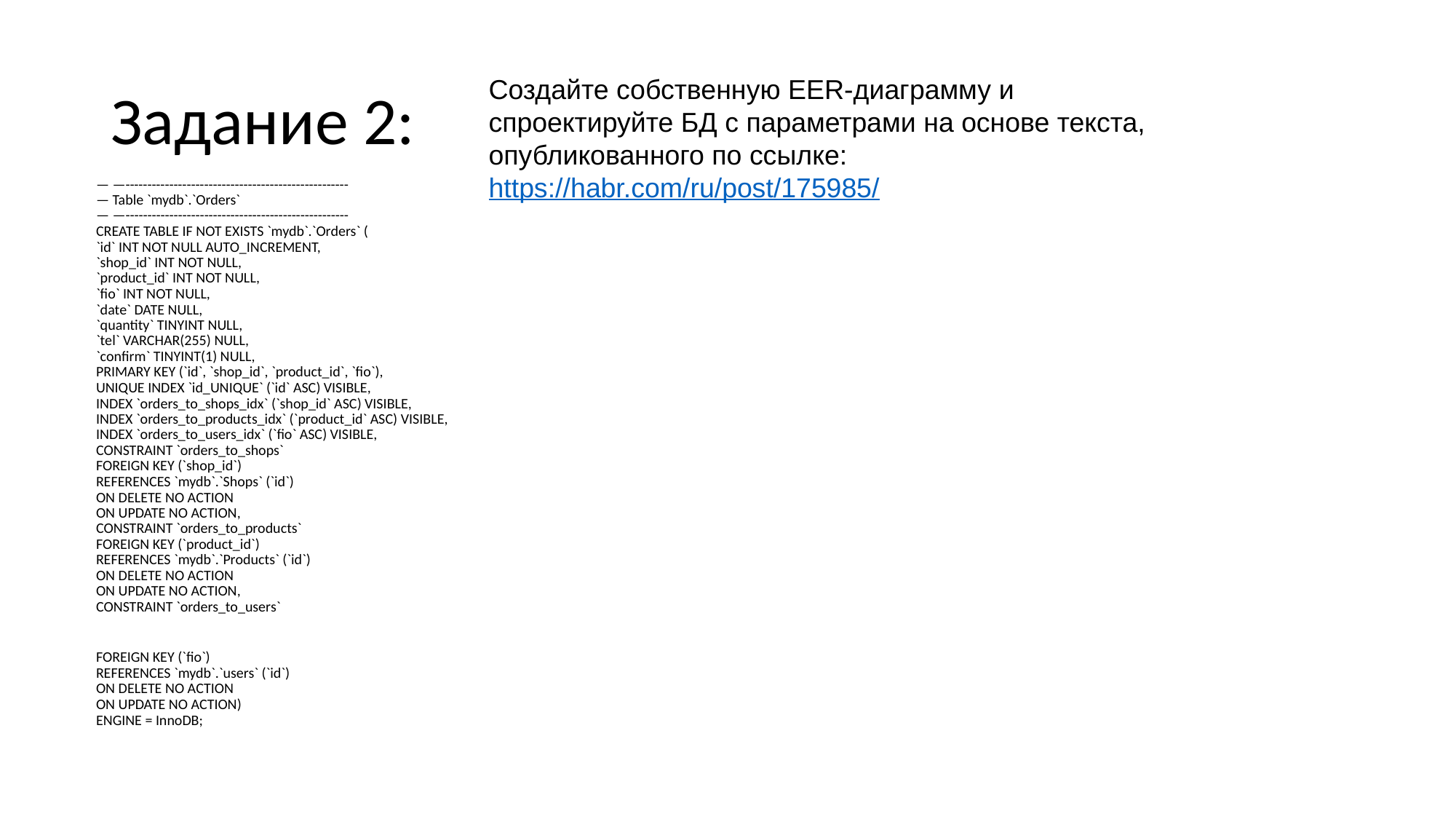

# Задание 2:
Создайте собственную EER-диаграмму и спроектируйте БД с параметрами на основе текста, опубликованного по ссылке: https://habr.com/ru/post/175985/

— —---------------------------------------------------
— Table `mydb`.`Orders`
— —---------------------------------------------------
CREATE TABLE IF NOT EXISTS `mydb`.`Orders` (
`id` INT NOT NULL AUTO_INCREMENT,
`shop_id` INT NOT NULL,
`product_id` INT NOT NULL,
`fio` INT NOT NULL,
`date` DATE NULL,
`quantity` TINYINT NULL,
`tel` VARCHAR(255) NULL,
`confirm` TINYINT(1) NULL,
PRIMARY KEY (`id`, `shop_id`, `product_id`, `fio`),
UNIQUE INDEX `id_UNIQUE` (`id` ASC) VISIBLE,
INDEX `orders_to_shops_idx` (`shop_id` ASC) VISIBLE,
INDEX `orders_to_products_idx` (`product_id` ASC) VISIBLE,
INDEX `orders_to_users_idx` (`fio` ASC) VISIBLE,
CONSTRAINT `orders_to_shops`
FOREIGN KEY (`shop_id`)
REFERENCES `mydb`.`Shops` (`id`)
ON DELETE NO ACTION
ON UPDATE NO ACTION,
CONSTRAINT `orders_to_products`
FOREIGN KEY (`product_id`)
REFERENCES `mydb`.`Products` (`id`)
ON DELETE NO ACTION
ON UPDATE NO ACTION,
CONSTRAINT `orders_to_users`

FOREIGN KEY (`fio`)
REFERENCES `mydb`.`users` (`id`)
ON DELETE NO ACTION
ON UPDATE NO ACTION)
ENGINE = InnoDB;